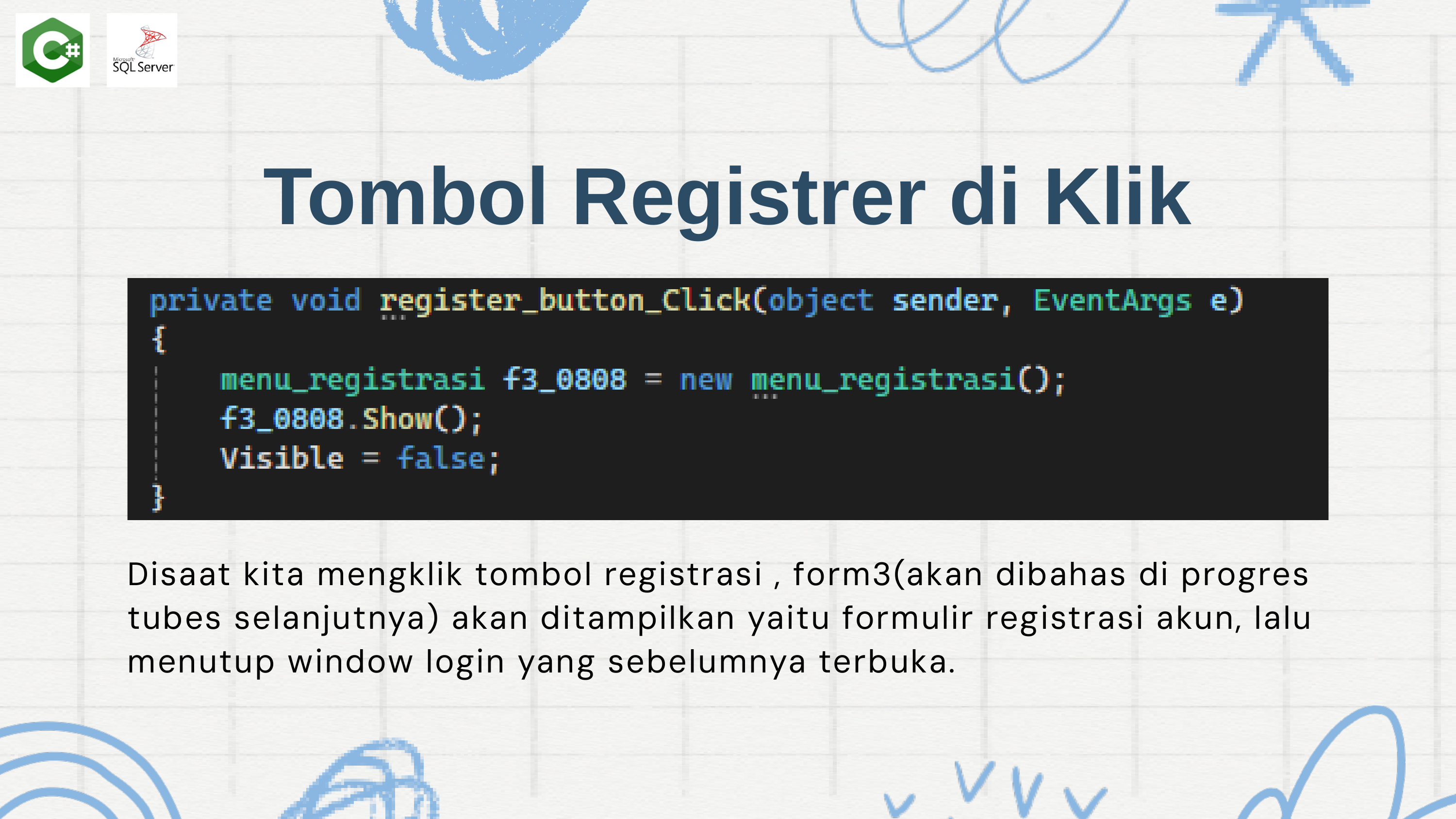

Tombol Registrer di Klik

Disaat kita mengklik tombol registrasi , form3(akan dibahas di progres tubes selanjutnya) akan ditampilkan yaitu formulir registrasi akun, lalu menutup window login yang sebelumnya terbuka.